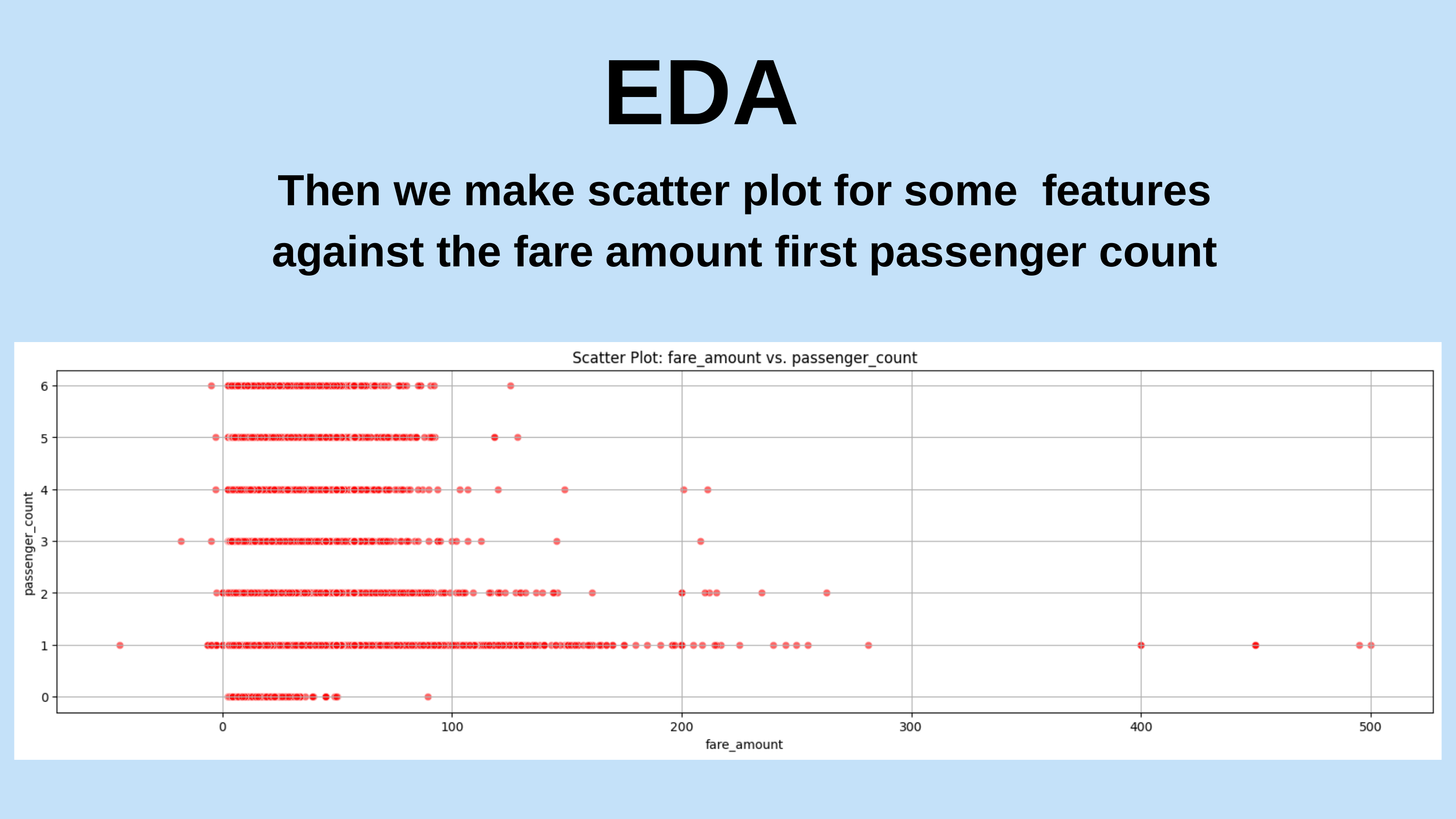

EDA
Then we make scatter plot for some  features
against the fare amount first passenger count